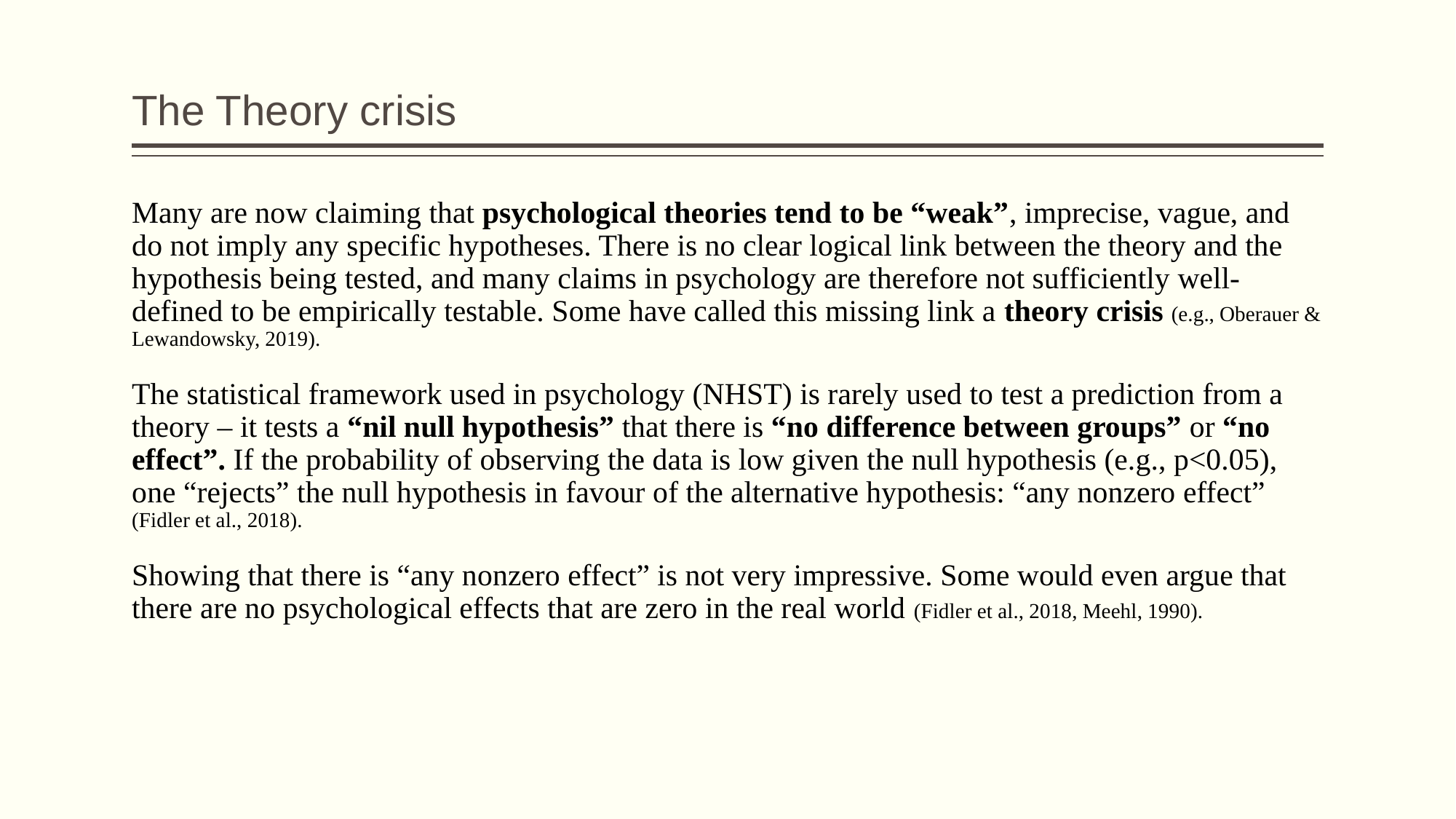

# The Theory crisis
Many are now claiming that psychological theories tend to be “weak”, imprecise, vague, and do not imply any specific hypotheses. There is no clear logical link between the theory and the hypothesis being tested, and many claims in psychology are therefore not sufficiently well-defined to be empirically testable. Some have called this missing link a theory crisis (e.g., Oberauer & Lewandowsky, 2019).
The statistical framework used in psychology (NHST) is rarely used to test a prediction from a theory – it tests a “nil null hypothesis” that there is “no difference between groups” or “no effect”. If the probability of observing the data is low given the null hypothesis (e.g., p<0.05), one “rejects” the null hypothesis in favour of the alternative hypothesis: “any nonzero effect” (Fidler et al., 2018).
Showing that there is “any nonzero effect” is not very impressive. Some would even argue that there are no psychological effects that are zero in the real world (Fidler et al., 2018, Meehl, 1990).